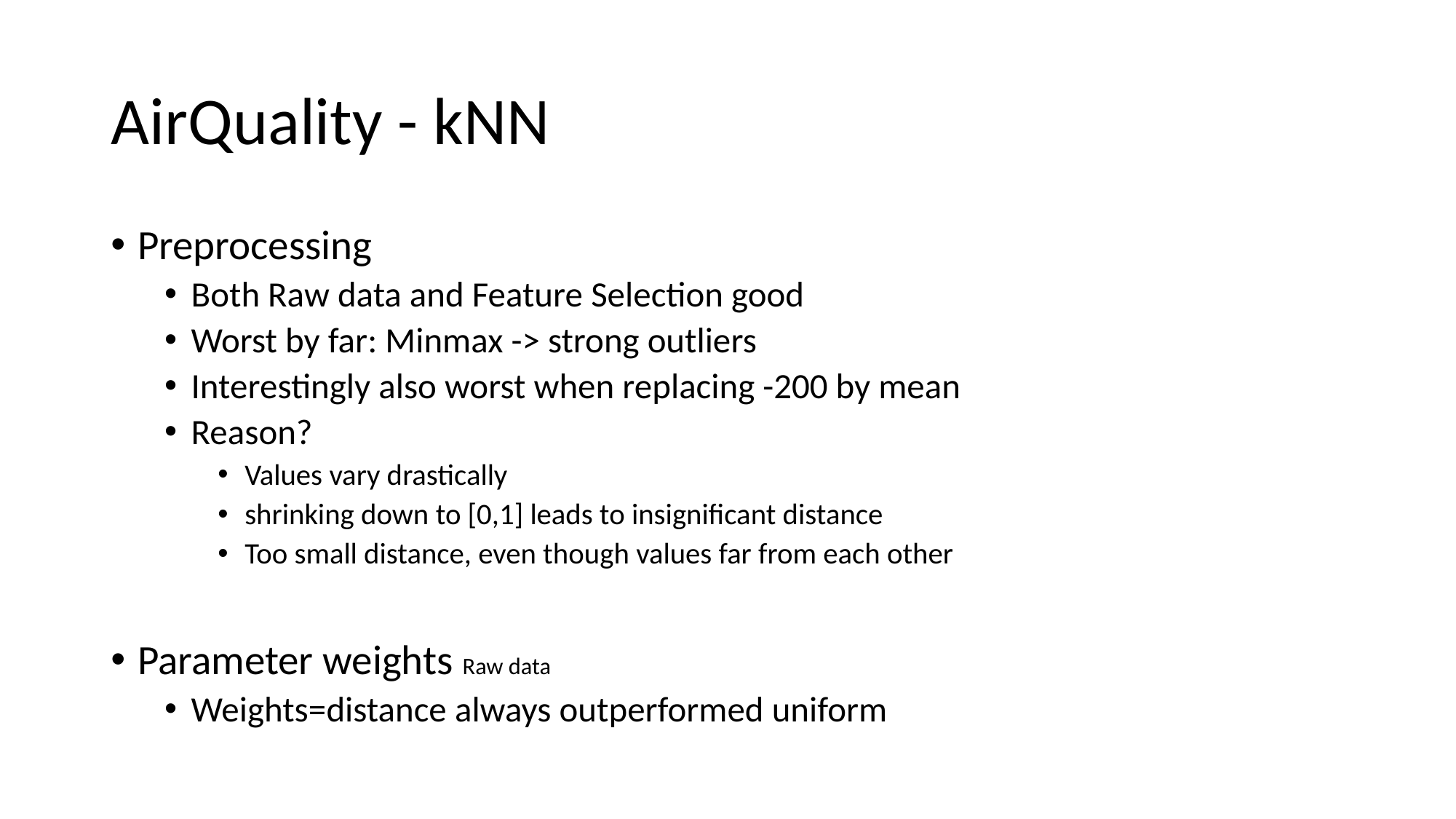

# AirQuality - kNN
Preprocessing
Both Raw data and Feature Selection good
Worst by far: Minmax -> strong outliers
Interestingly also worst when replacing -200 by mean
Reason?
Values vary drastically
shrinking down to [0,1] leads to insignificant distance
Too small distance, even though values far from each other

Parameter weights Raw data
Weights=distance always outperformed uniform